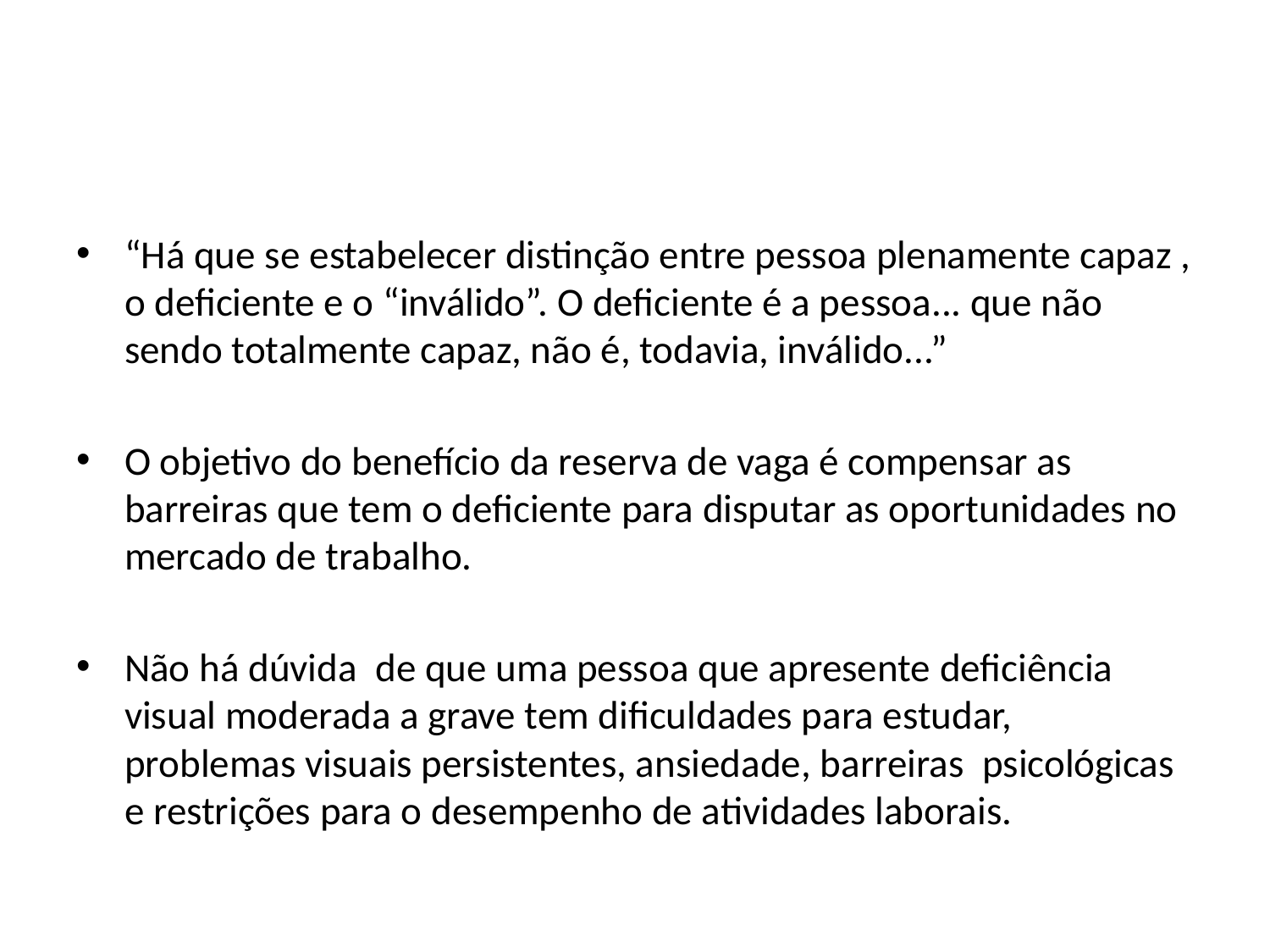

“Há que se estabelecer distinção entre pessoa plenamente capaz , o deficiente e o “inválido”. O deficiente é a pessoa... que não sendo totalmente capaz, não é, todavia, inválido...”

O objetivo do benefício da reserva de vaga é compensar as barreiras que tem o deficiente para disputar as oportunidades no mercado de trabalho.

Não há dúvida  de que uma pessoa que apresente deficiência visual moderada a grave tem dificuldades para estudar,  problemas visuais persistentes, ansiedade, barreiras  psicológicas e restrições para o desempenho de atividades laborais.